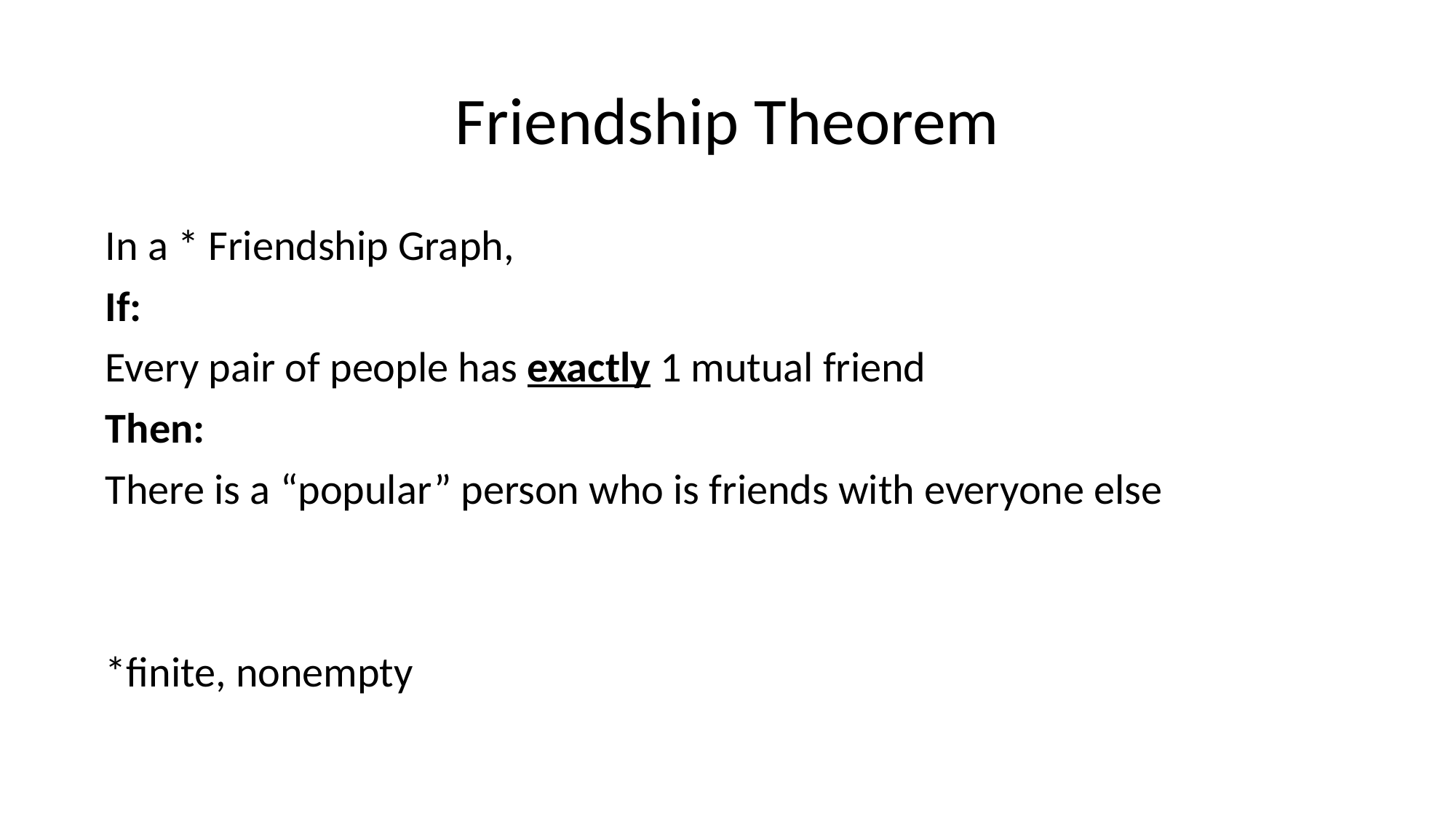

# Friendship Theorem
In a * Friendship Graph,
If:
Every pair of people has exactly 1 mutual friend
Then:
There is a “popular” person who is friends with everyone else

*finite, nonempty